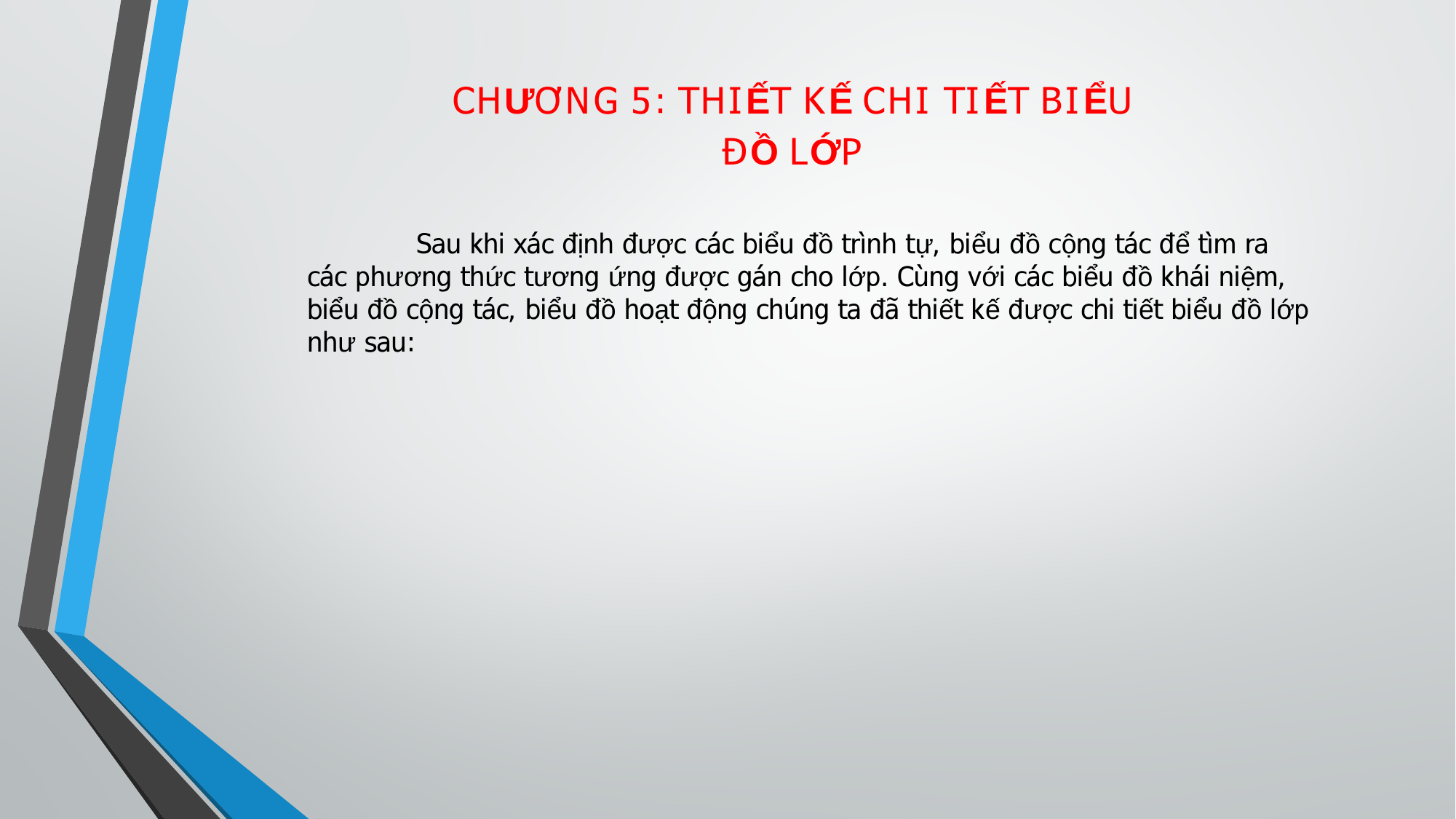

CHƯƠNG 5: THIẾT KẾ CHI TIẾT BIỂU ĐỒ LỚP
	Sau khi xác định được các biểu đồ trình tự, biểu đồ cộng tác để tìm ra các phương thức tương ứng được gán cho lớp. Cùng với các biểu đồ khái niệm, biểu đồ cộng tác, biểu đồ hoạt động chúng ta đã thiết kế được chi tiết biểu đồ lớp như sau: